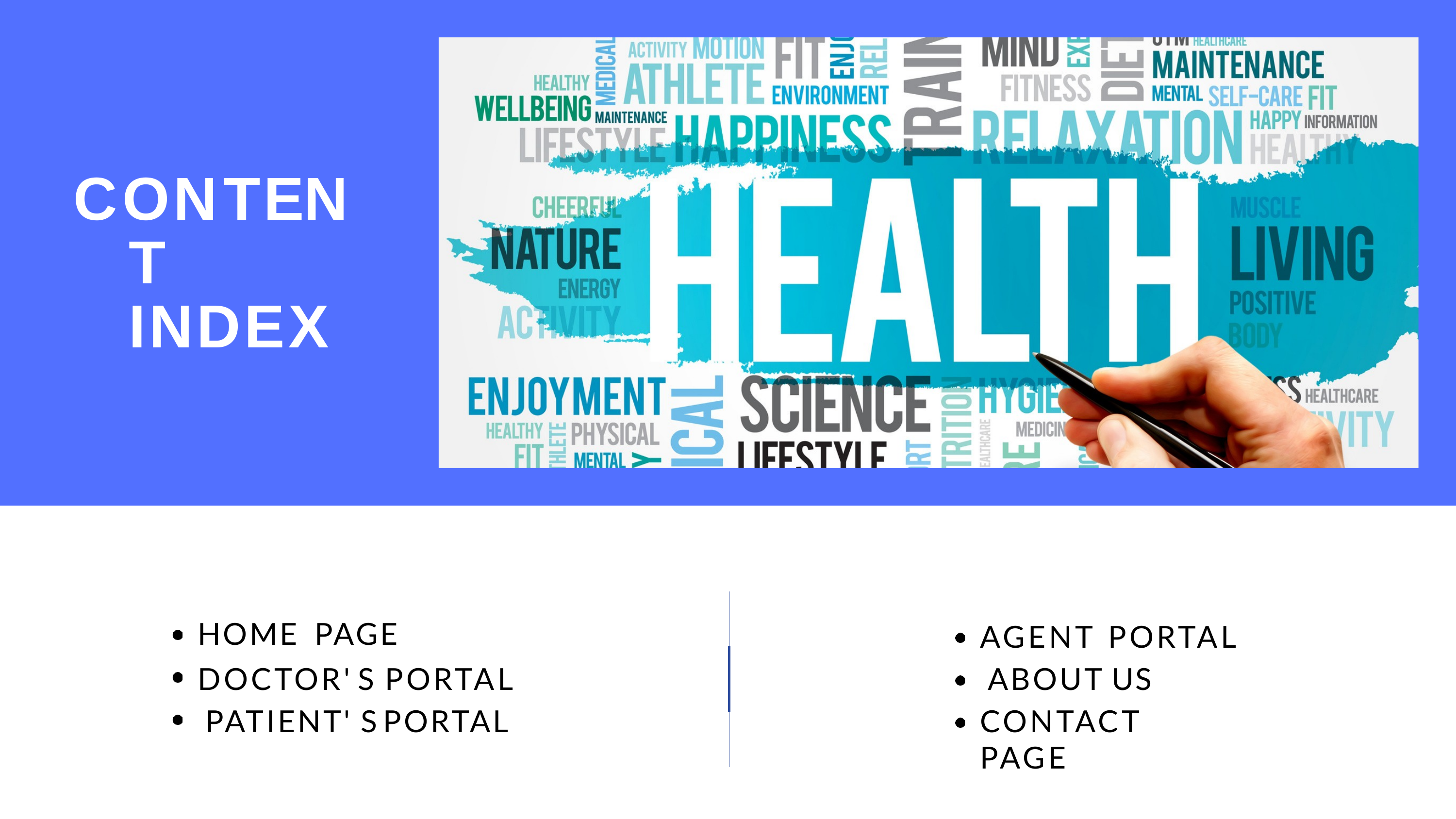

# CONTENT  INDEX

HOME	PAGE
DOCTOR' S		PORTAL  PATIENT' S	PORTAL
AGENT	PORTAL  ABOUT		US
CONTACT	PAGE